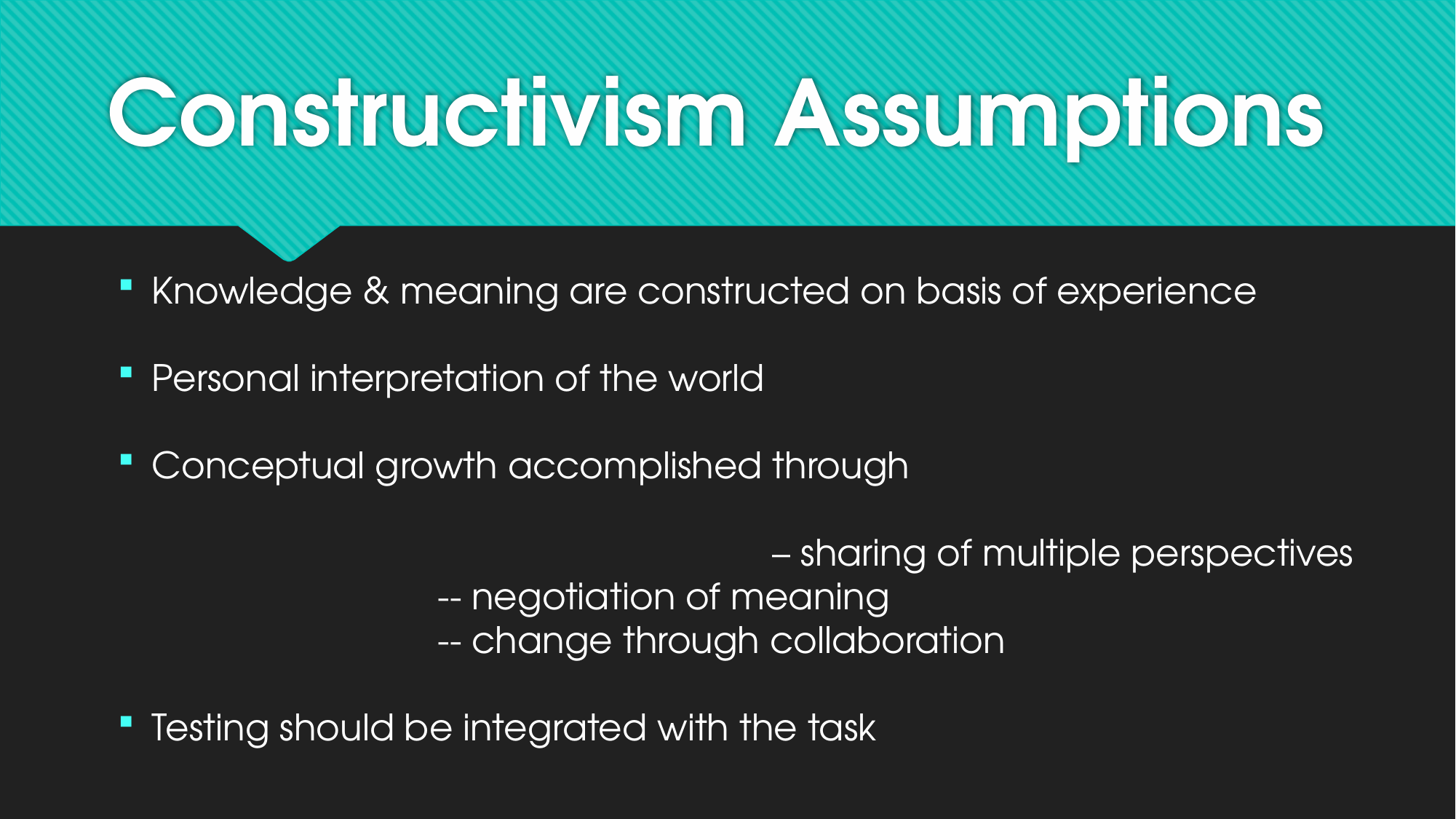

# Constructivism Assumptions
Knowledge & meaning are constructed on basis of experience

Personal interpretation of the world

Conceptual growth accomplished through

						– sharing of multiple perspectives
                                -- negotiation of meaning
                                -- change through collaboration

Testing should be integrated with the task